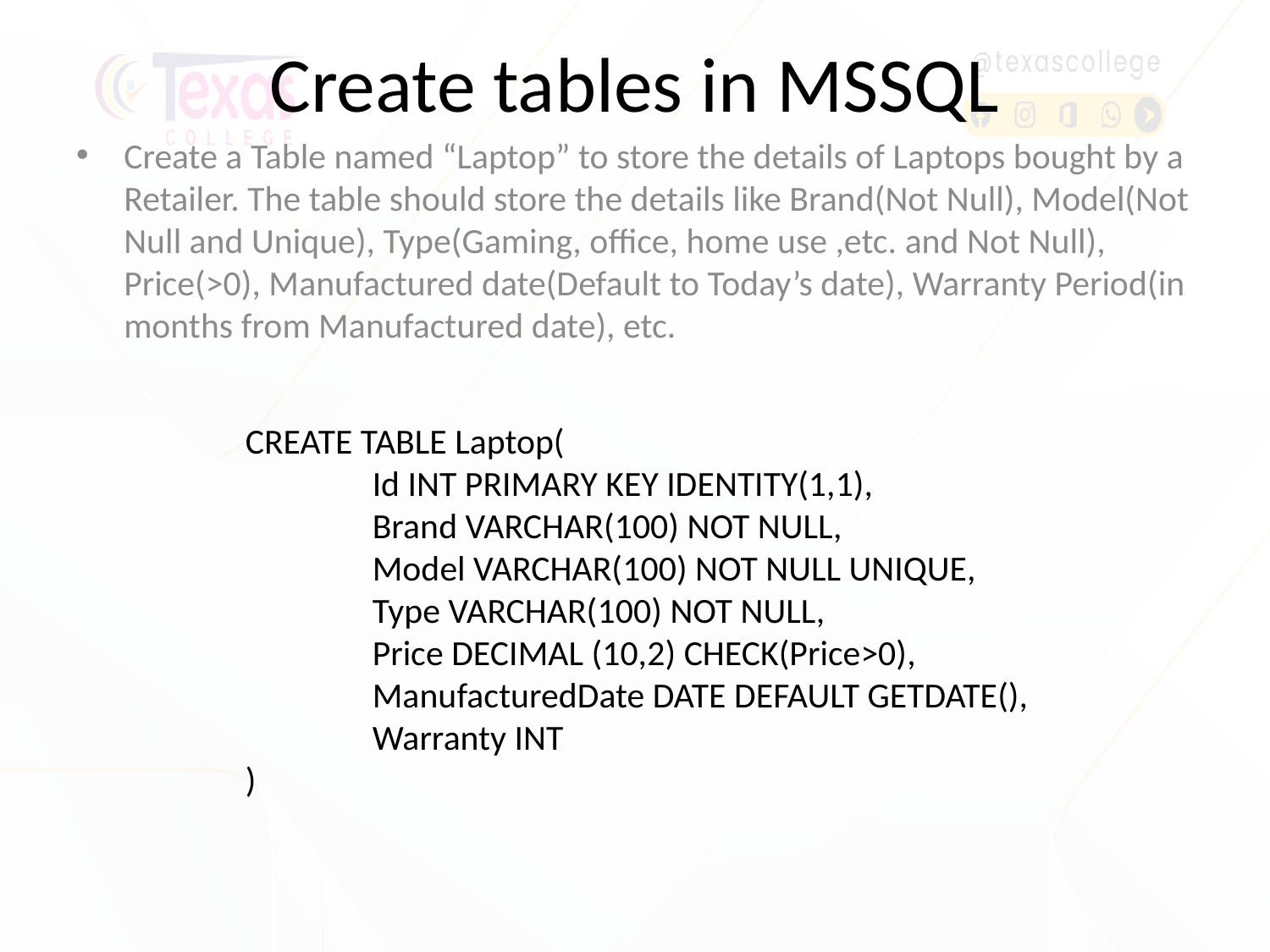

# Create tables in MSSQL
Create a Table named “Laptop” to store the details of Laptops bought by a Retailer. The table should store the details like Brand(Not Null), Model(Not Null and Unique), Type(Gaming, office, home use ,etc. and Not Null), Price(>0), Manufactured date(Default to Today’s date), Warranty Period(in months from Manufactured date), etc.

CREATE TABLE Laptop(
Id INT PRIMARY KEY IDENTITY(1,1),
Brand VARCHAR(100) NOT NULL,
Model VARCHAR(100) NOT NULL UNIQUE,
Type VARCHAR(100) NOT NULL,
Price DECIMAL (10,2) CHECK(Price>0),
ManufacturedDate DATE DEFAULT GETDATE(),
Warranty INT
)